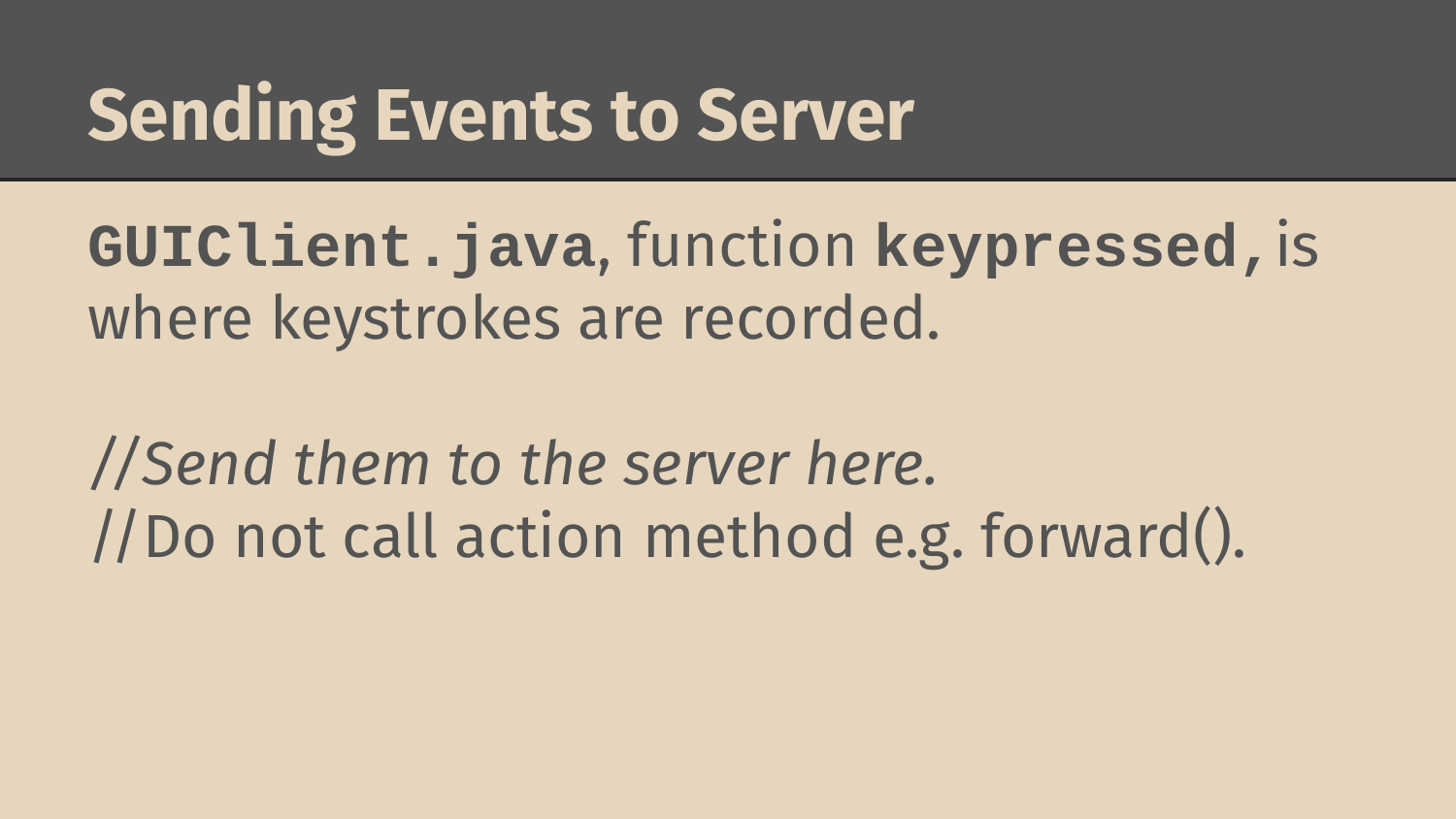

# Sending Events to Server
GUIClient.java, function keypressed,is where keystrokes are recorded.

//Send them to the server here.
//Do not call action method e.g. forward().